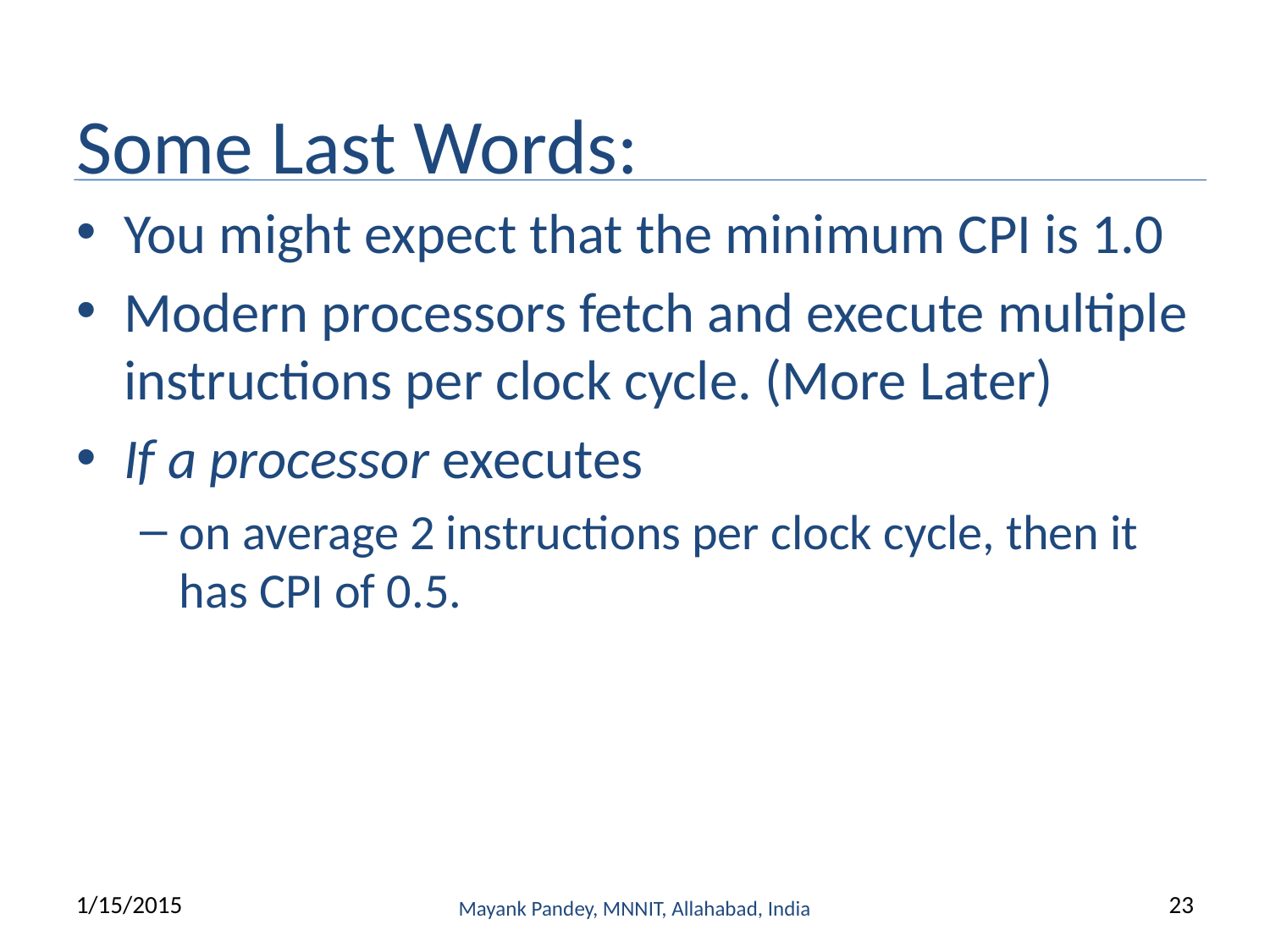

# Some Last Words:
You might expect that the minimum CPI is 1.0
Modern processors fetch and execute multiple instructions per clock cycle. (More Later)
If a processor executes
on average 2 instructions per clock cycle, then it has CPI of 0.5.
1/15/2015
Mayank Pandey, MNNIT, Allahabad, India
23